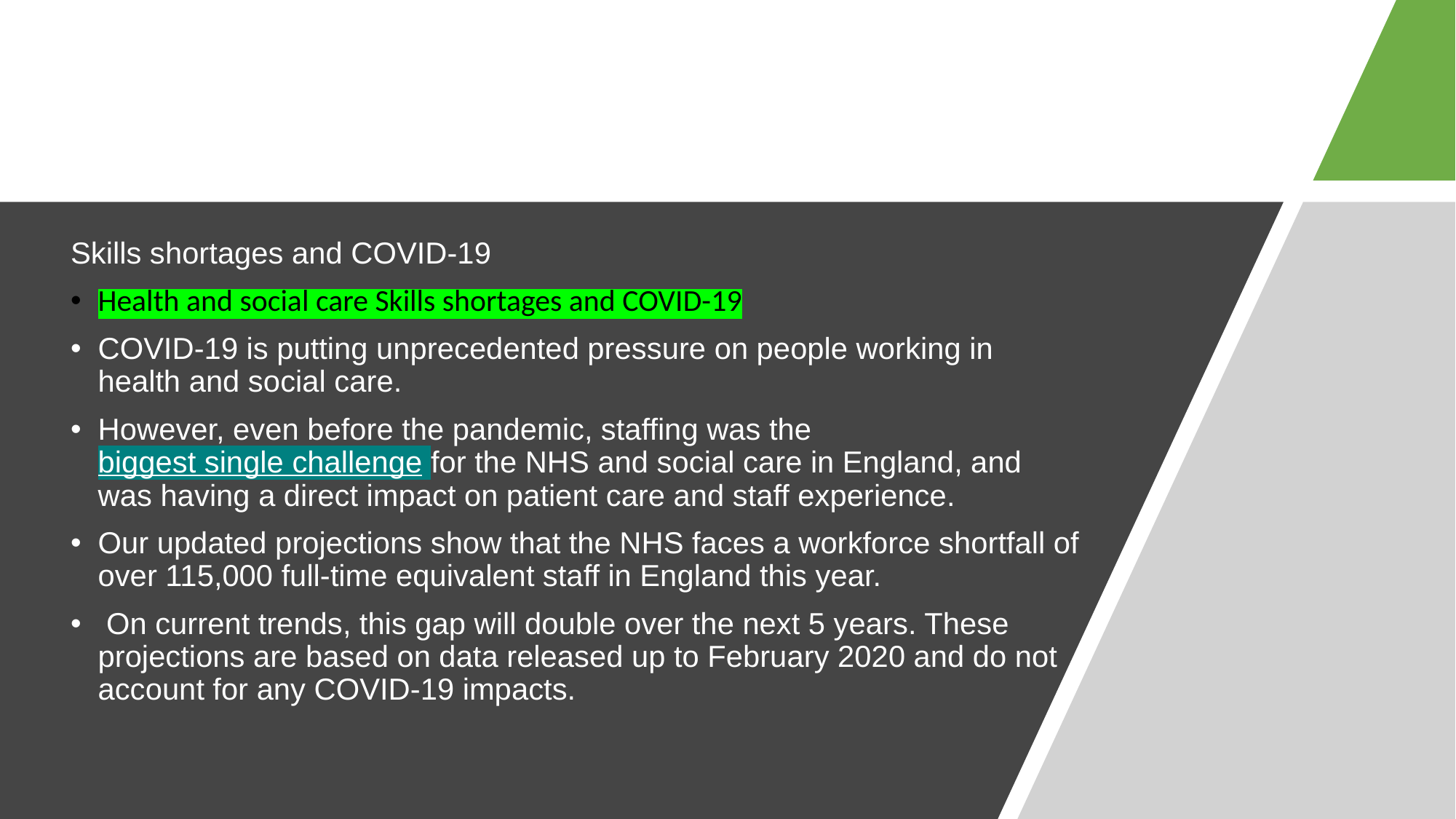

Skills shortages and COVID-19
Health and social care Skills shortages and COVID-19
COVID-19 is putting unprecedented pressure on people working in health and social care.
However, even before the pandemic, staffing was the biggest single challenge for the NHS and social care in England, and was having a direct impact on patient care and staff experience.
Our updated projections show that the NHS faces a workforce shortfall of over 115,000 full-time equivalent staff in England this year.
 On current trends, this gap will double over the next 5 years. These projections are based on data released up to February 2020 and do not account for any COVID-19 impacts.